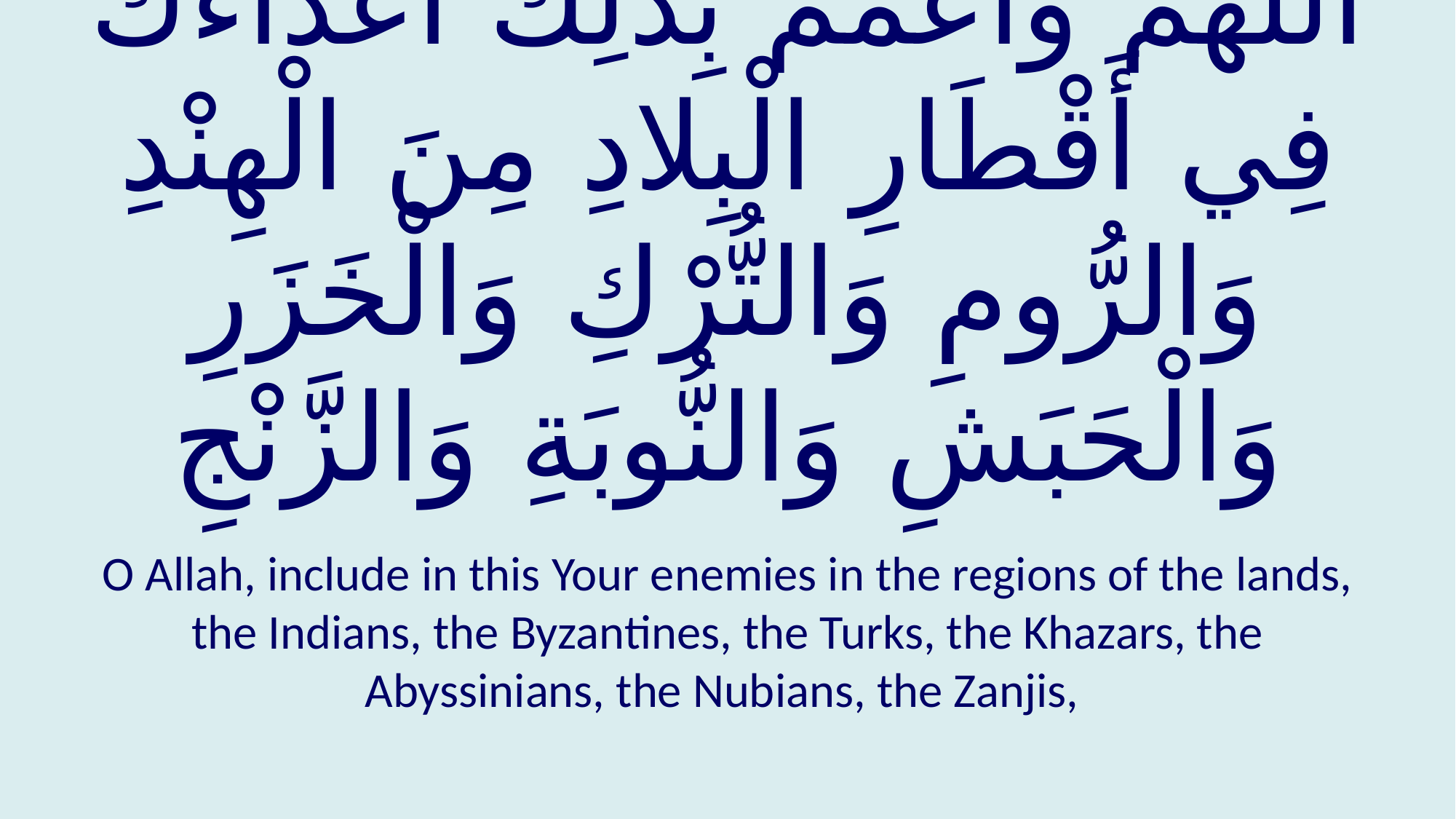

# أَللَّهُمَّ وَاعْمُمْ بِذَلِكَ أَعْدَاءَكَ فِي أَقْطَارِ الْبِلادِ مِنَ الْهِنْدِ وَالرُّومِ وَالتُّرْكِ وَالْخَزَرِ وَالْحَبَشِ وَالنُّوبَةِ وَالزَّنْجِ
O Allah, include in this Your enemies in the regions of the lands, the Indians, the Byzantines, the Turks, the Khazars, the Abyssinians, the Nubians, the Zanjis,